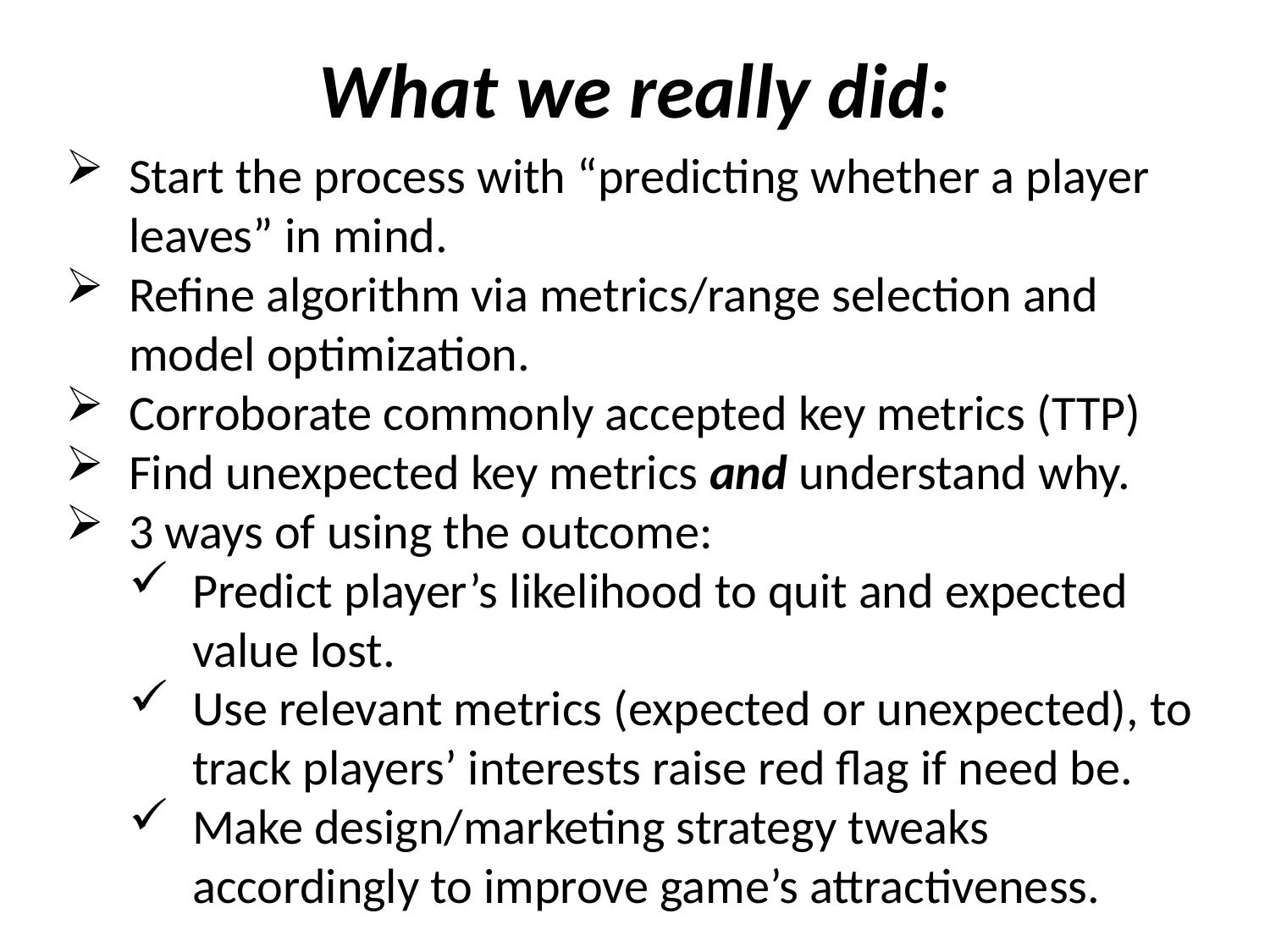

# What we really did:
Start the process with “predicting whether a player leaves” in mind.
Refine algorithm via metrics/range selection and model optimization.
Corroborate commonly accepted key metrics (TTP)
Find unexpected key metrics and understand why.
3 ways of using the outcome:
Predict player’s likelihood to quit and expected value lost.
Use relevant metrics (expected or unexpected), to track players’ interests raise red flag if need be.
Make design/marketing strategy tweaks accordingly to improve game’s attractiveness.